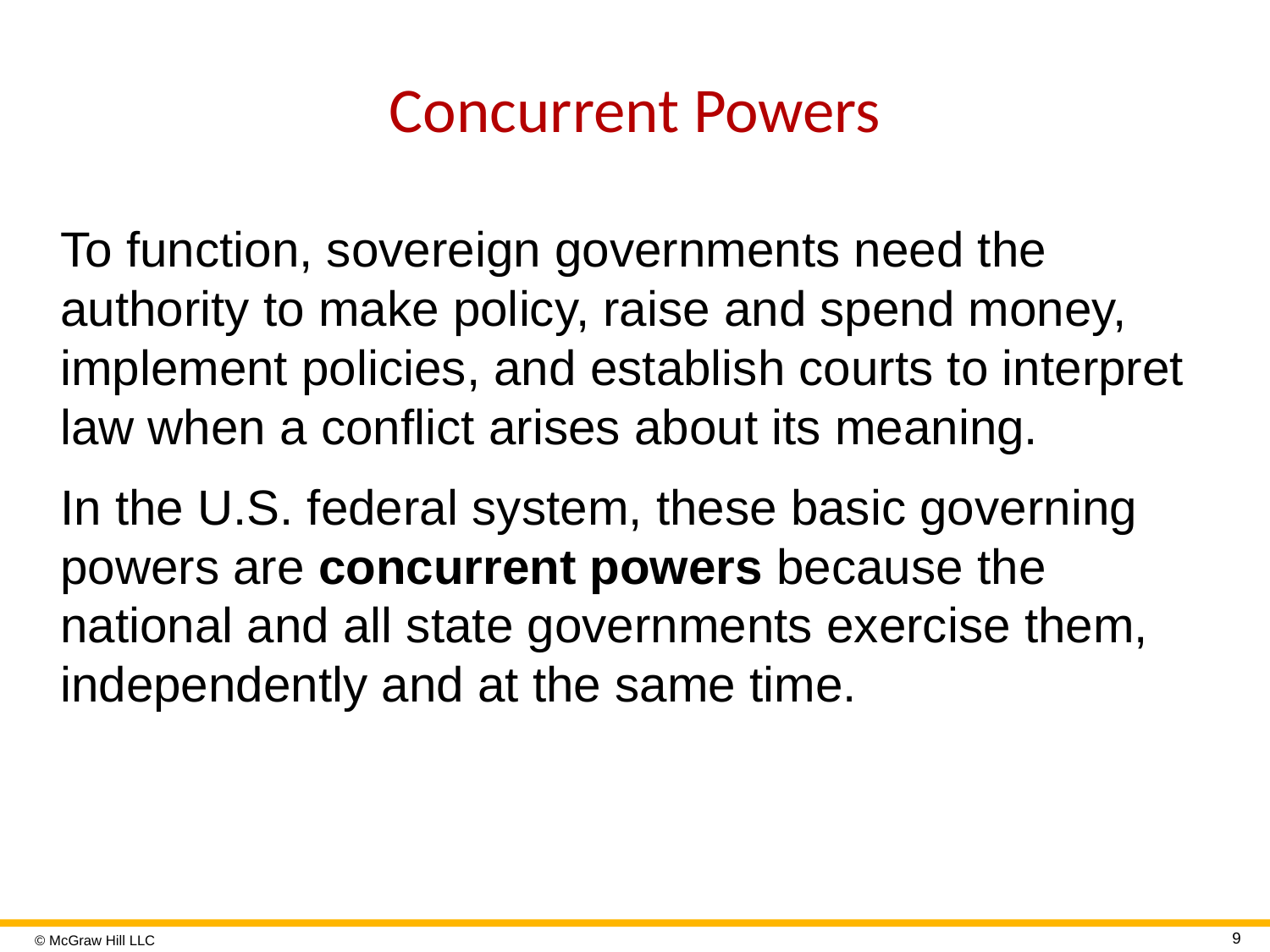

# Concurrent Powers
To function, sovereign governments need the authority to make policy, raise and spend money, implement policies, and establish courts to interpret law when a conflict arises about its meaning.
In the U.S. federal system, these basic governing powers are concurrent powers because the national and all state governments exercise them, independently and at the same time.

9